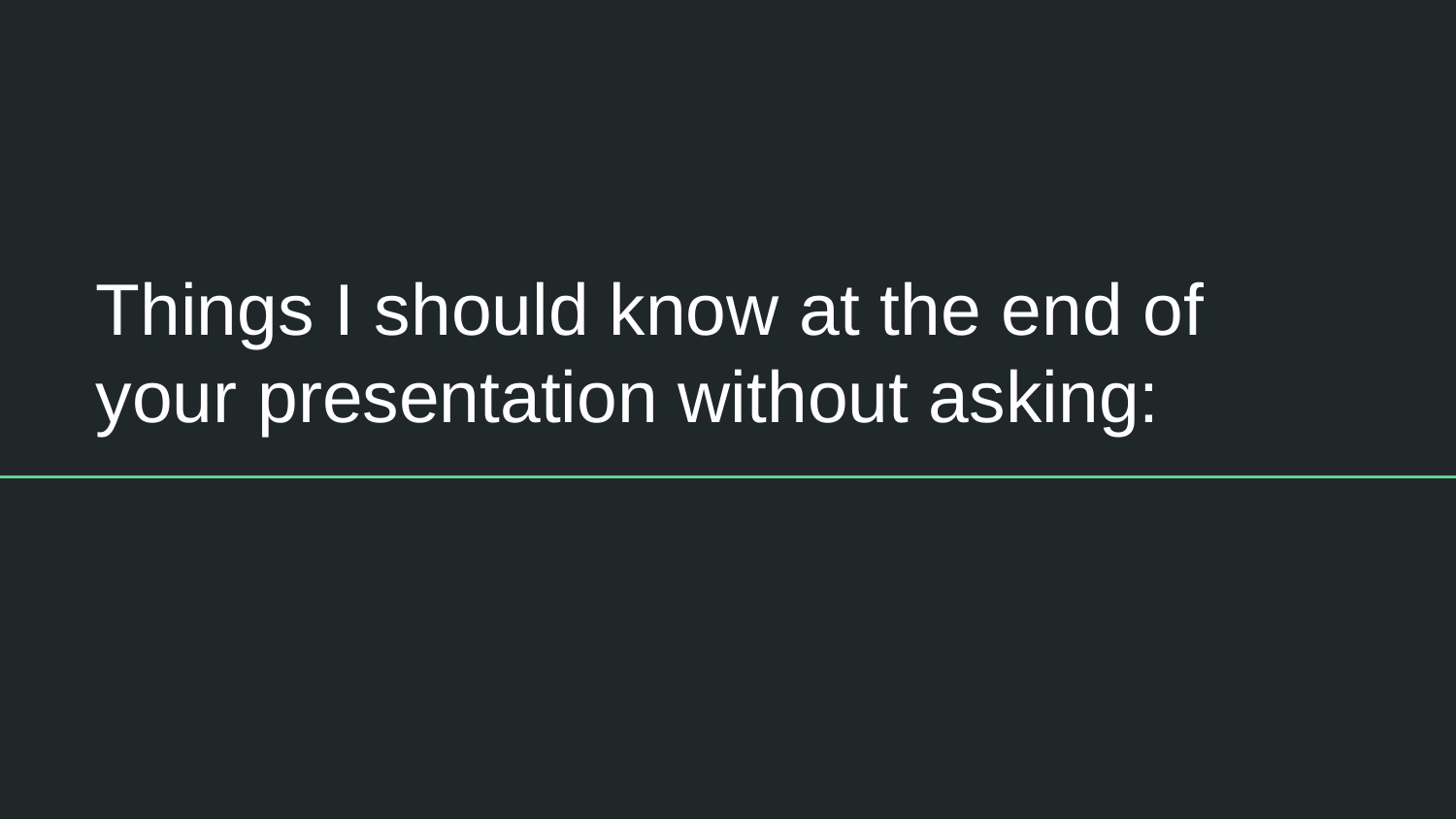

# Things I should know at the end of your presentation without asking: